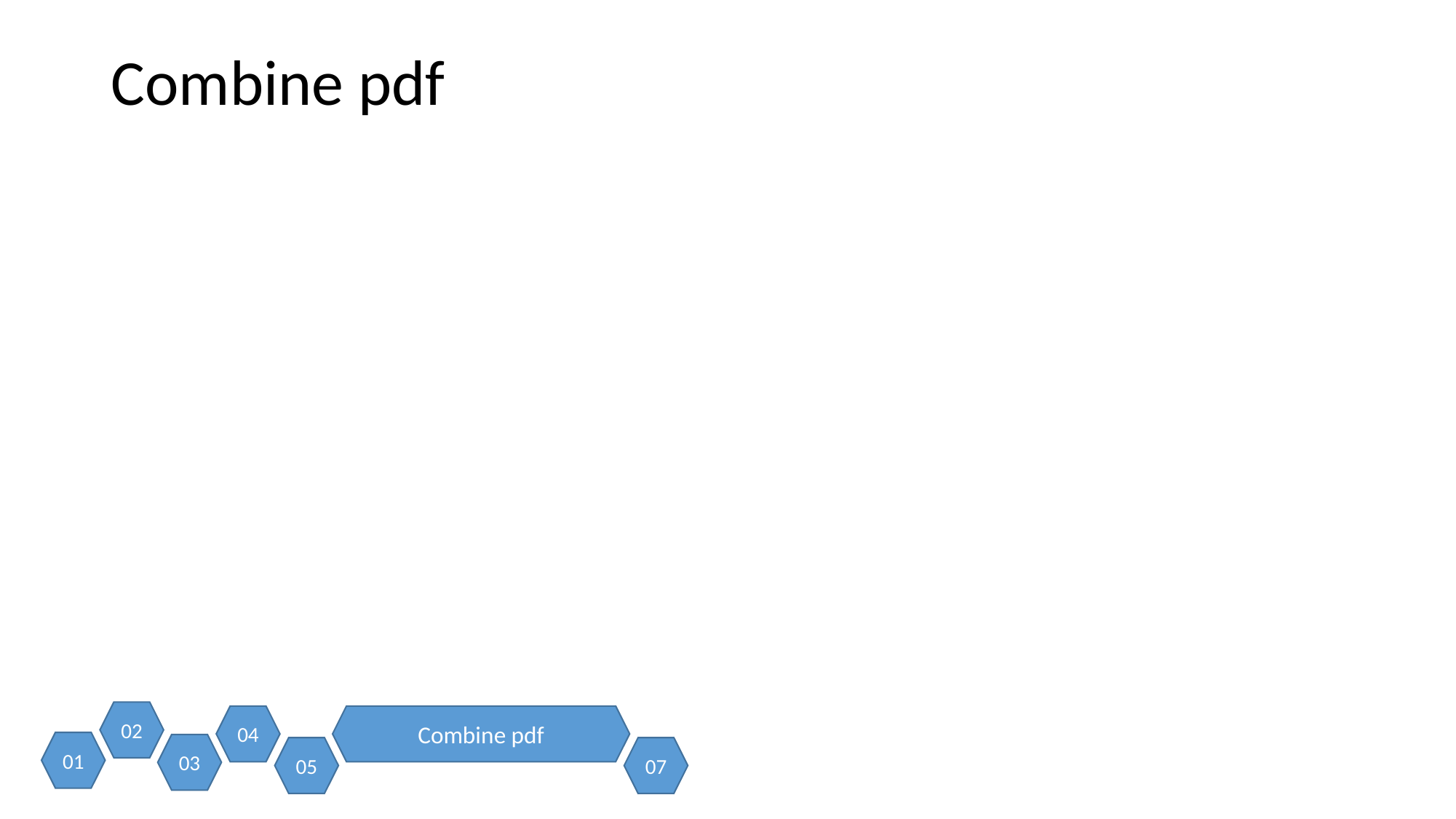

# Combine pdf
02
04
Combine pdf
01
03
05
07